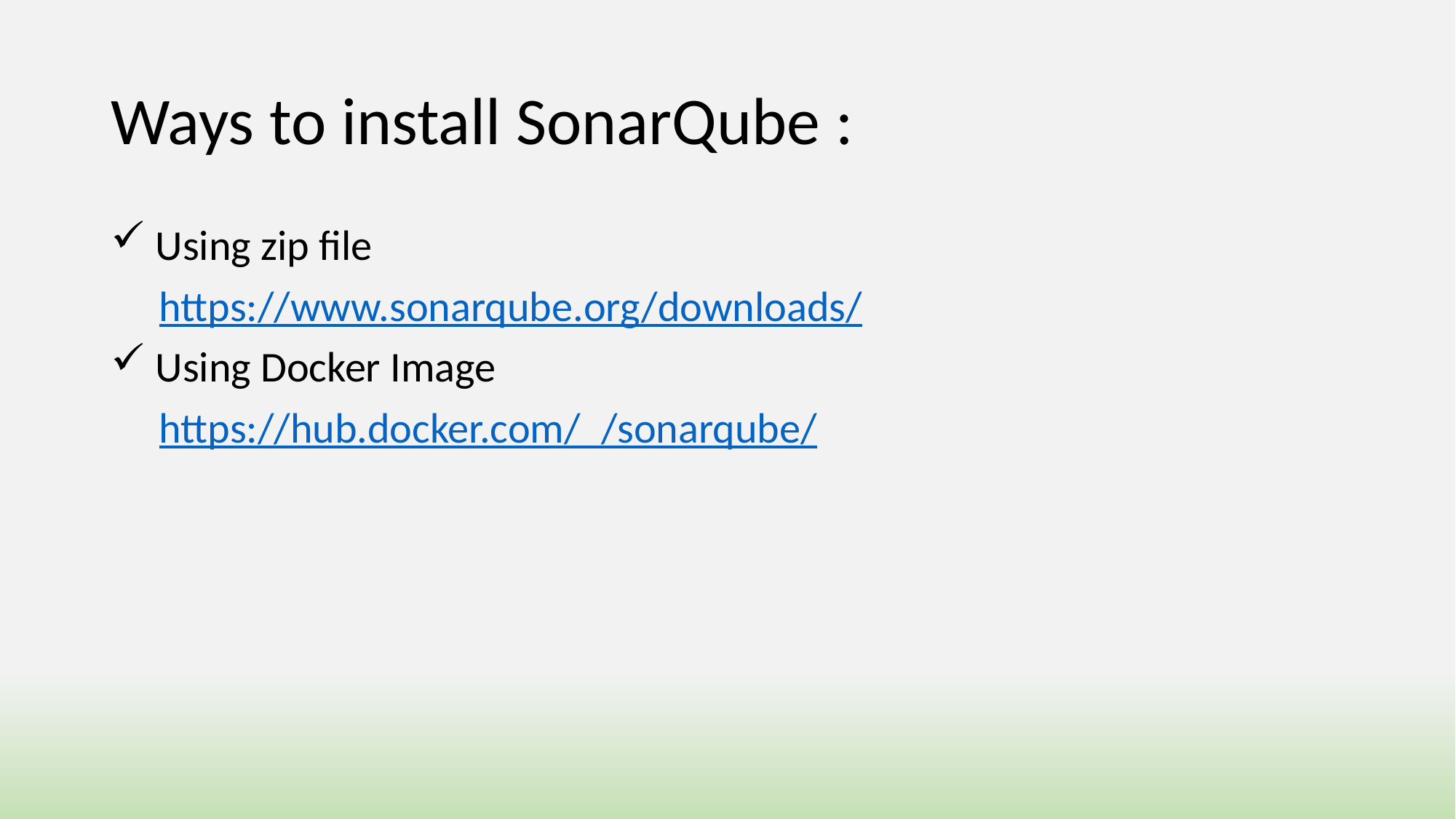

# Ways to install SonarQube :
 Using zip file
     https://www.sonarqube.org/downloads/
 Using Docker Image
     https://hub.docker.com/_/sonarqube/